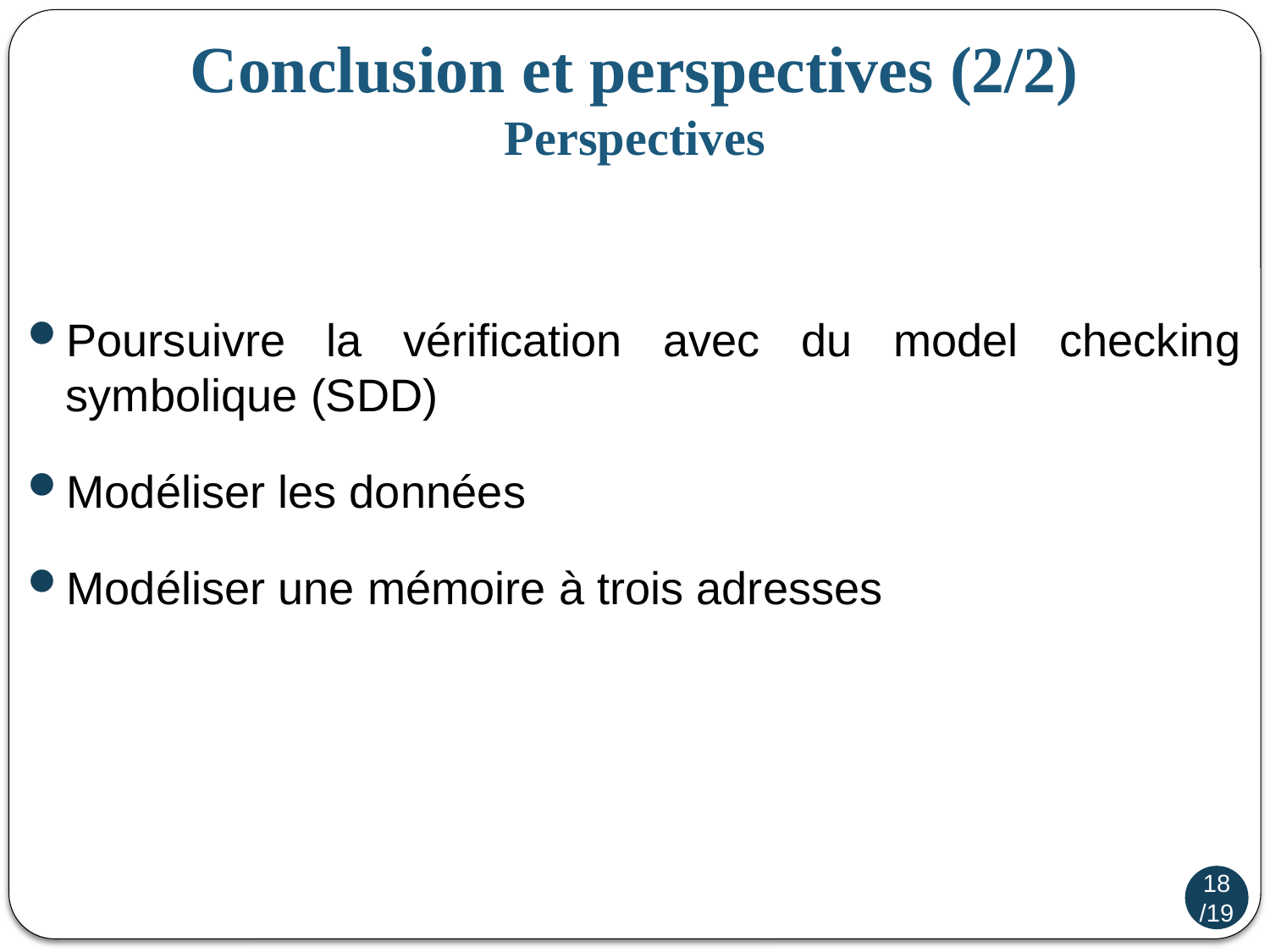

Conclusion et perspectives (2/2)
Perspectives
Poursuivre la vérification avec du model checking symbolique (SDD)

Modéliser les données

Modéliser une mémoire à trois adresses
18/19